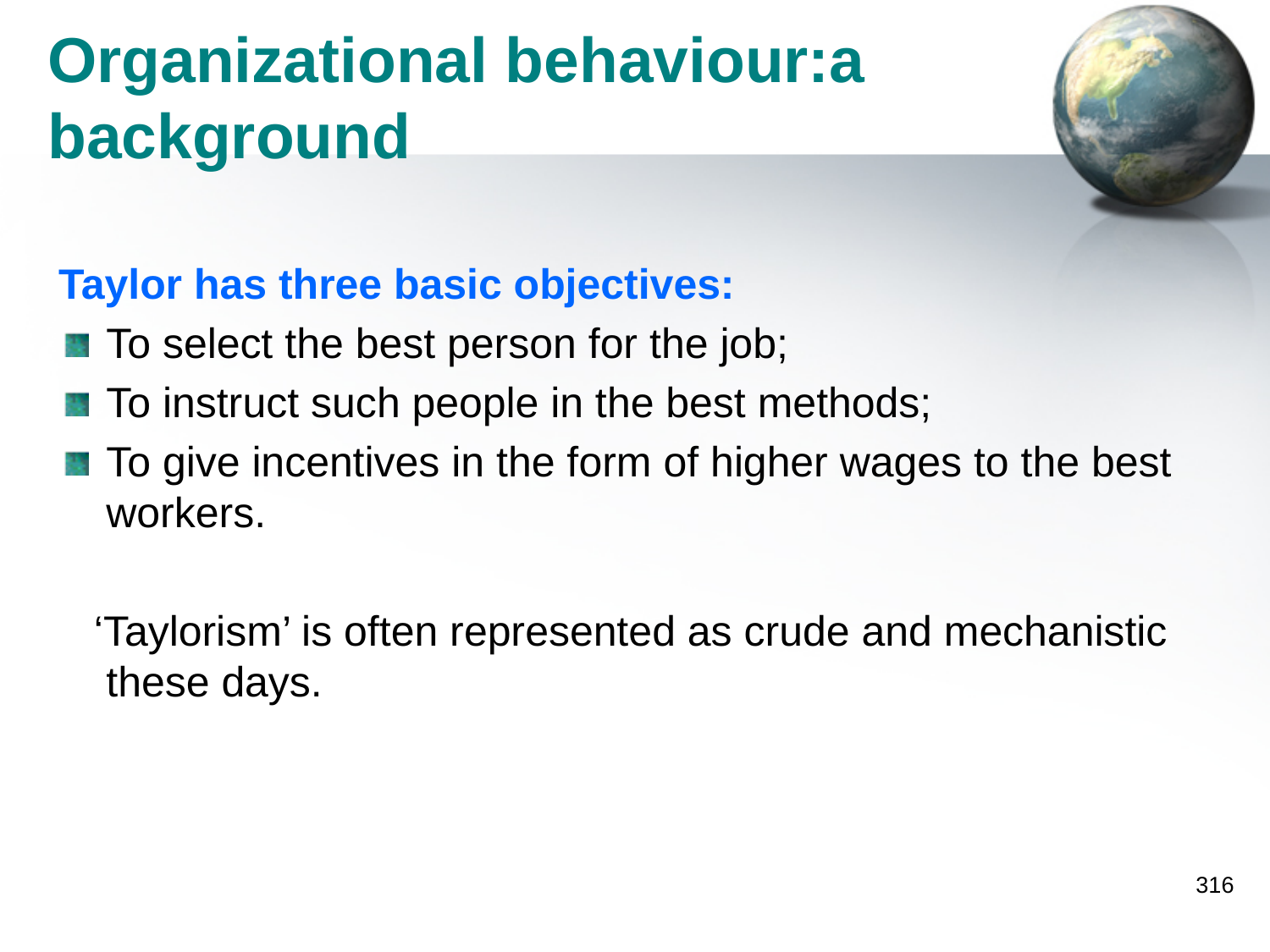

Organizational behaviour:a       background

Taylor has three basic objectives:
To select the best person for the job;
To instruct such people in the best methods;
To give incentives in the form of higher wages to the best workers.

   ‘Taylorism’ is often represented as crude and mechanistic these days.
316